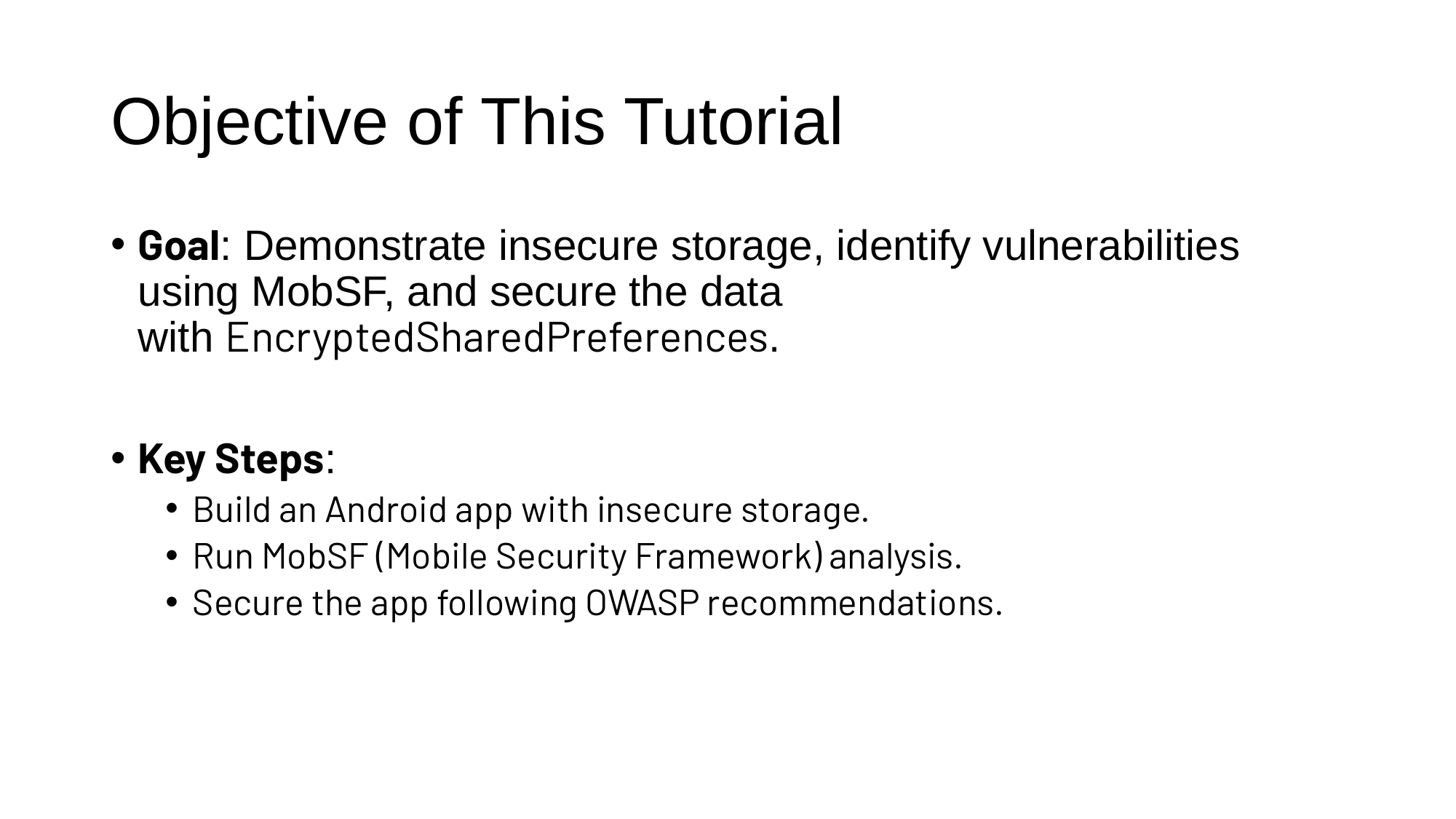

# Objective of This Tutorial
Goal: Demonstrate insecure storage, identify vulnerabilities using MobSF, and secure the data with EncryptedSharedPreferences.

Key Steps:
Build an Android app with insecure storage.
Run MobSF (Mobile Security Framework) analysis.
Secure the app following OWASP recommendations.